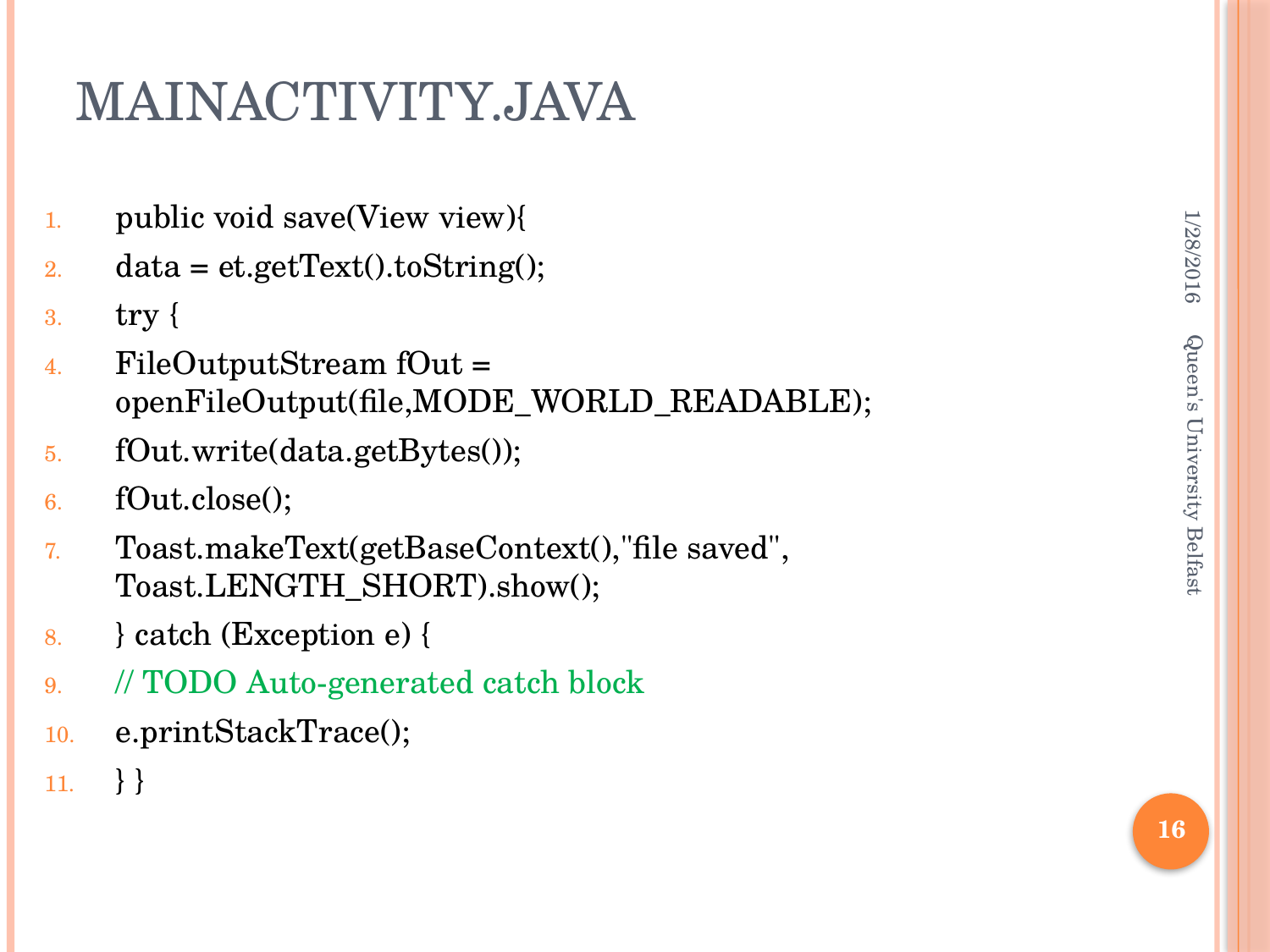

# Mainactivity.java
1/28/2016
public void save(View view){
data = et.getText().toString();
try {
FileOutputStream fOut = openFileOutput(file,MODE_WORLD_READABLE);
fOut.write(data.getBytes());
fOut.close();
Toast.makeText(getBaseContext(),"file saved", Toast.LENGTH_SHORT).show();
} catch (Exception e) {
// TODO Auto-generated catch block
e.printStackTrace();
} }
Queen's University Belfast
16